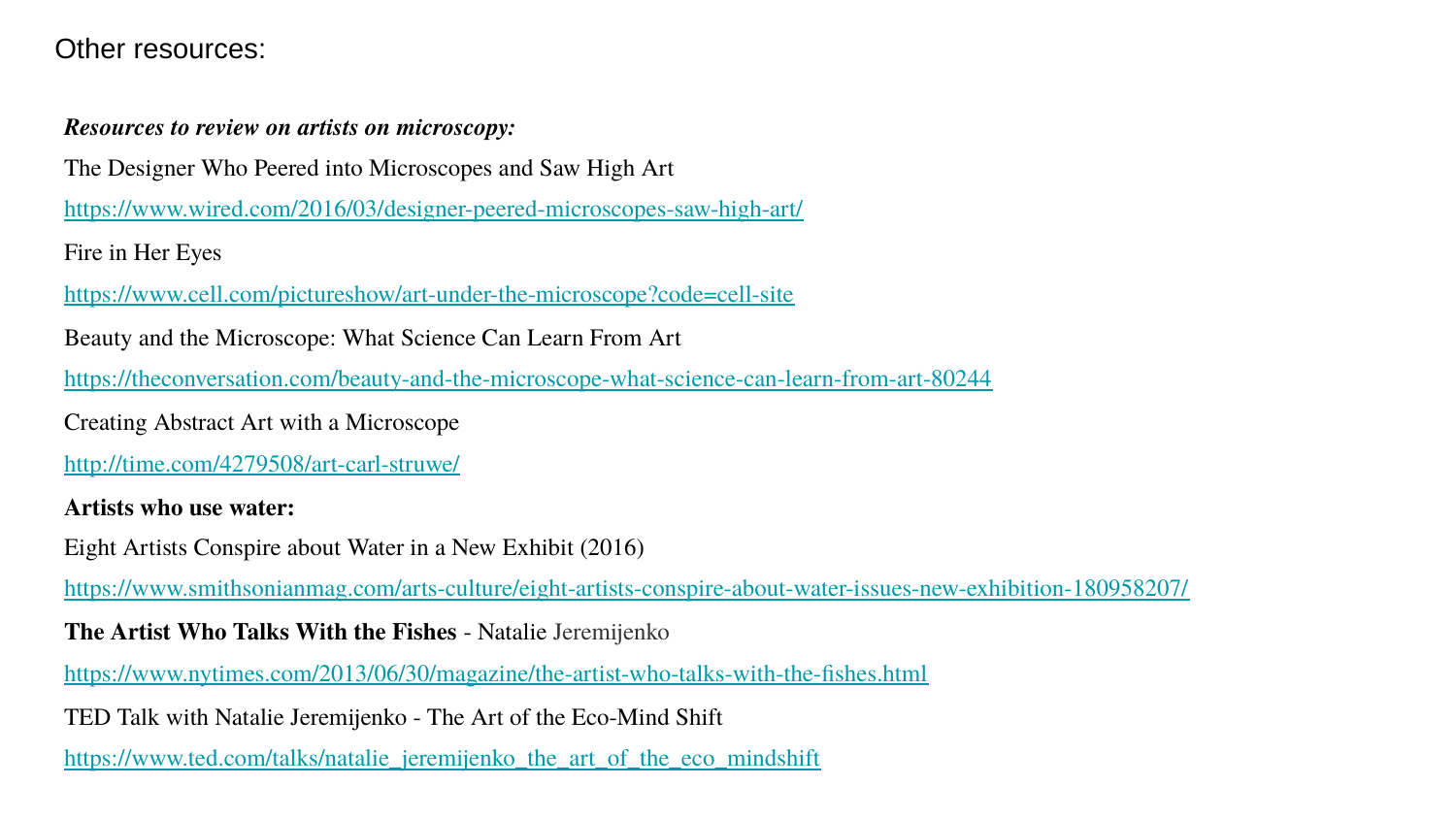

Other resources:
Resources to review on artists on microscopy:
The Designer Who Peered into Microscopes and Saw High Art
https://www.wired.com/2016/03/designer-peered-microscopes-saw-high-art/
Fire in Her Eyes
https://www.cell.com/pictureshow/art-under-the-microscope?code=cell-site
Beauty and the Microscope: What Science Can Learn From Art
https://theconversation.com/beauty-and-the-microscope-what-science-can-learn-from-art-80244
Creating Abstract Art with a Microscope
http://time.com/4279508/art-carl-struwe/
Artists who use water:
Eight Artists Conspire about Water in a New Exhibit (2016)
https://www.smithsonianmag.com/arts-culture/eight-artists-conspire-about-water-issues-new-exhibition-180958207/
The Artist Who Talks With the Fishes - Natalie Jeremijenko
https://www.nytimes.com/2013/06/30/magazine/the-artist-who-talks-with-the-fishes.html
TED Talk with Natalie Jeremijenko - The Art of the Eco-Mind Shift
https://www.ted.com/talks/natalie_jeremijenko_the_art_of_the_eco_mindshift